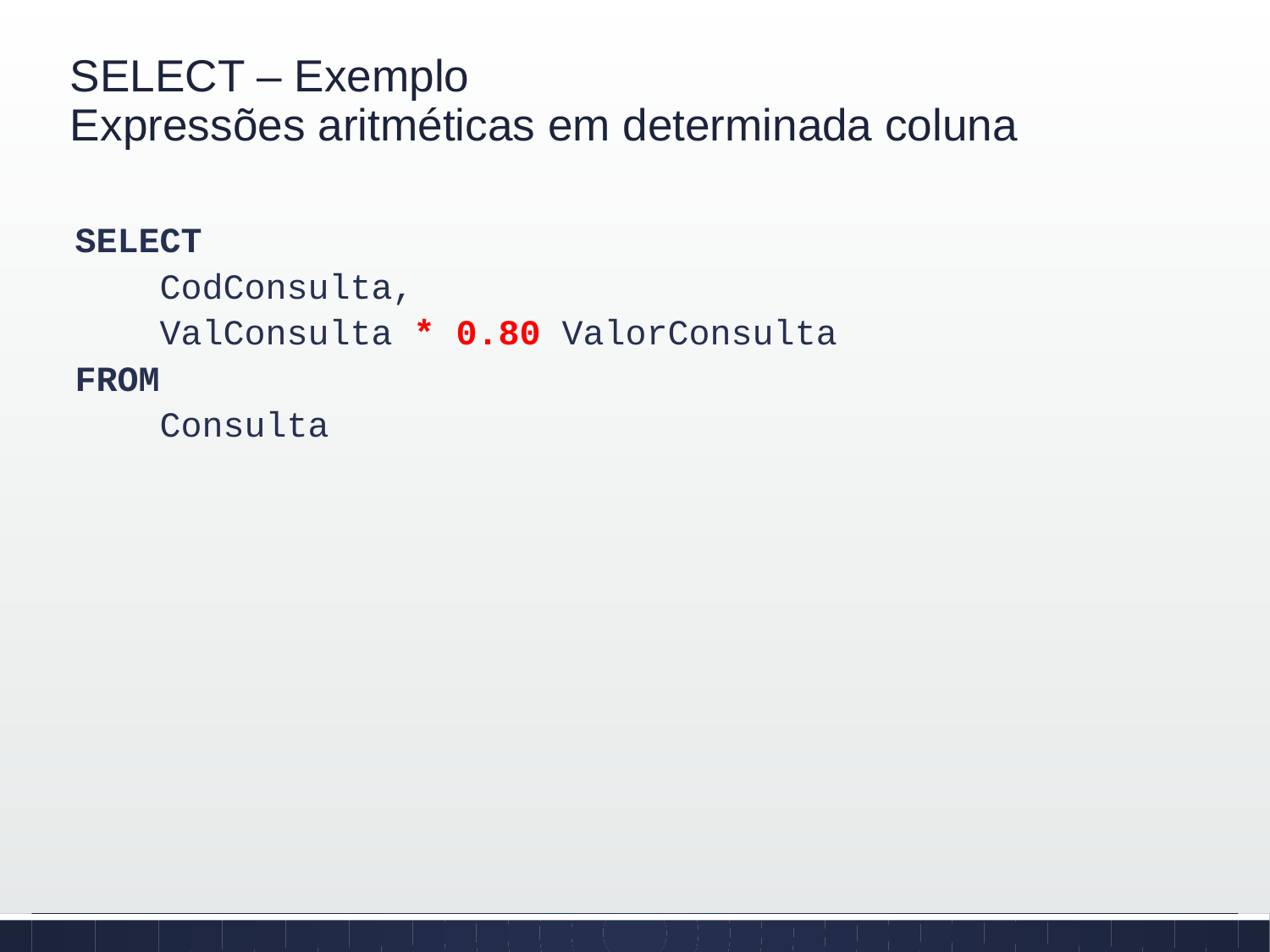

# SELECT – Exemplo Expressões aritméticas em determinada coluna
SELECT
    CodConsulta,
    ValConsulta * 0.80 ValorConsulta
FROM
    Consulta